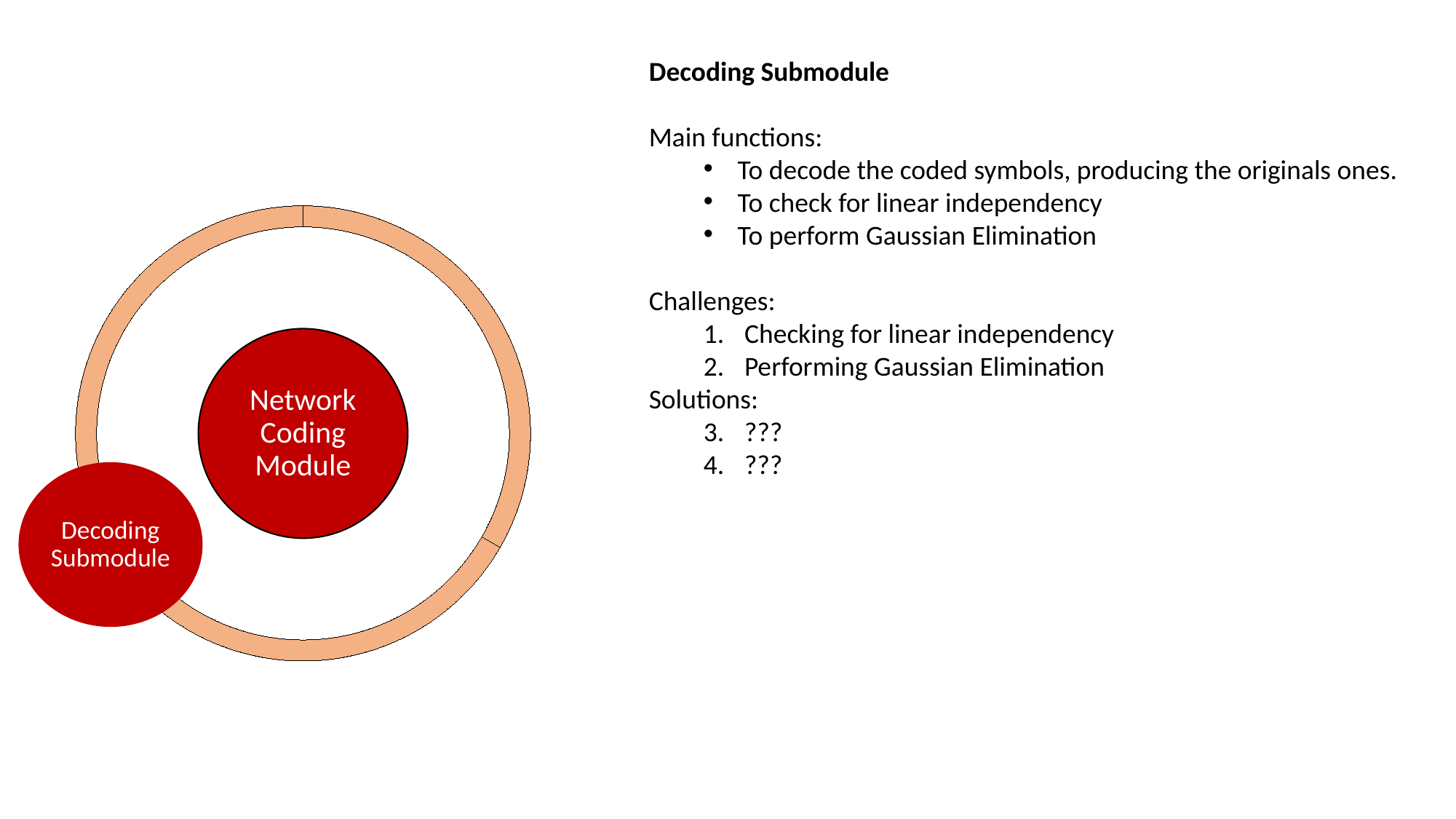

Decoding Submodule

Main functions:
To decode the coded symbols, producing the originals ones.
To check for linear independency
To perform Gaussian Elimination

Challenges:
Checking for linear independency
Performing Gaussian Elimination
Solutions:
???
???

Network Coding Module

Decoding Submodule